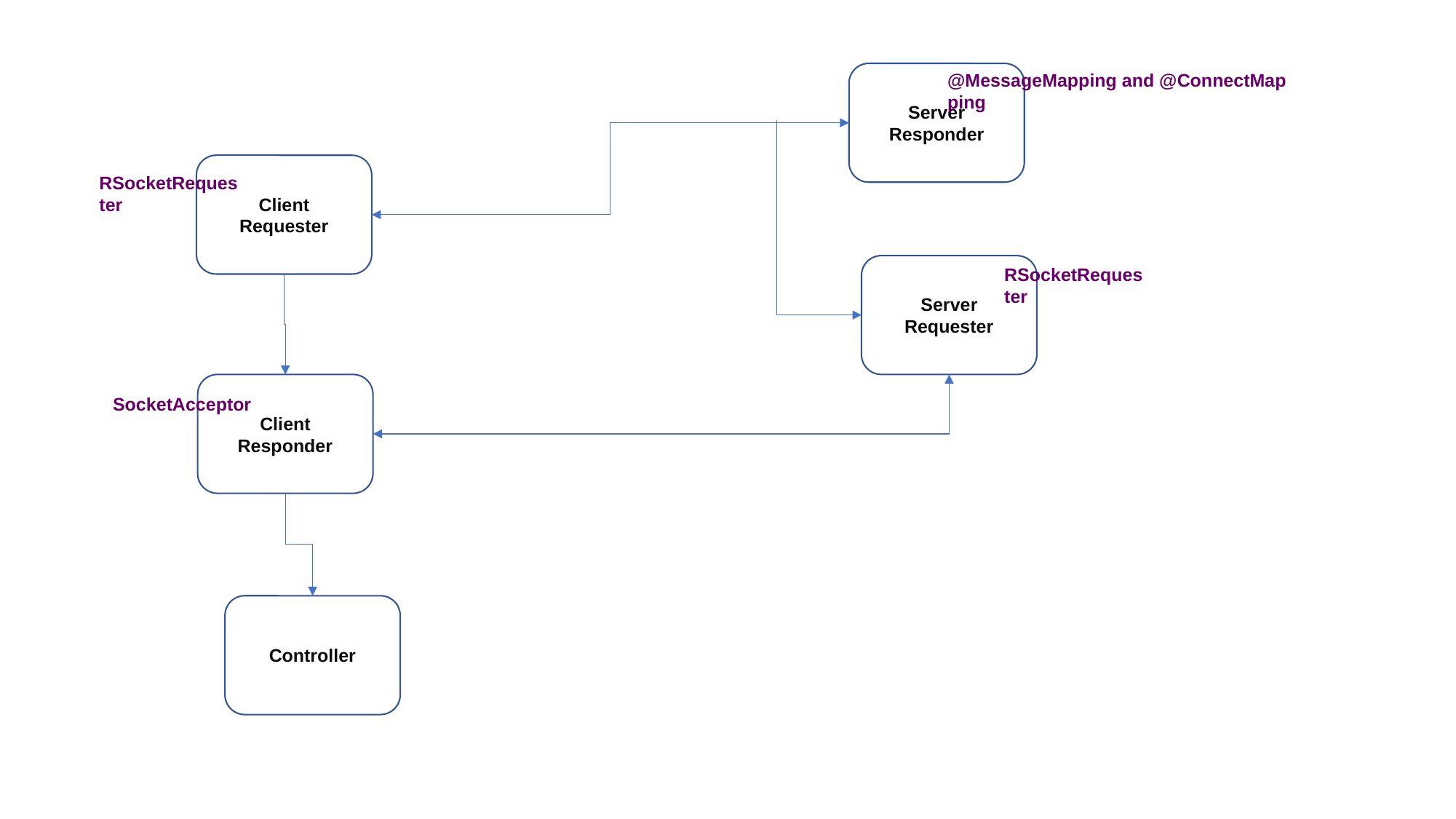

Server Responder
@MessageMapping and @ConnectMapping
Client Requester
RSocketRequester
Server Requester
RSocketRequester
Client Responder
SocketAcceptor
Controller